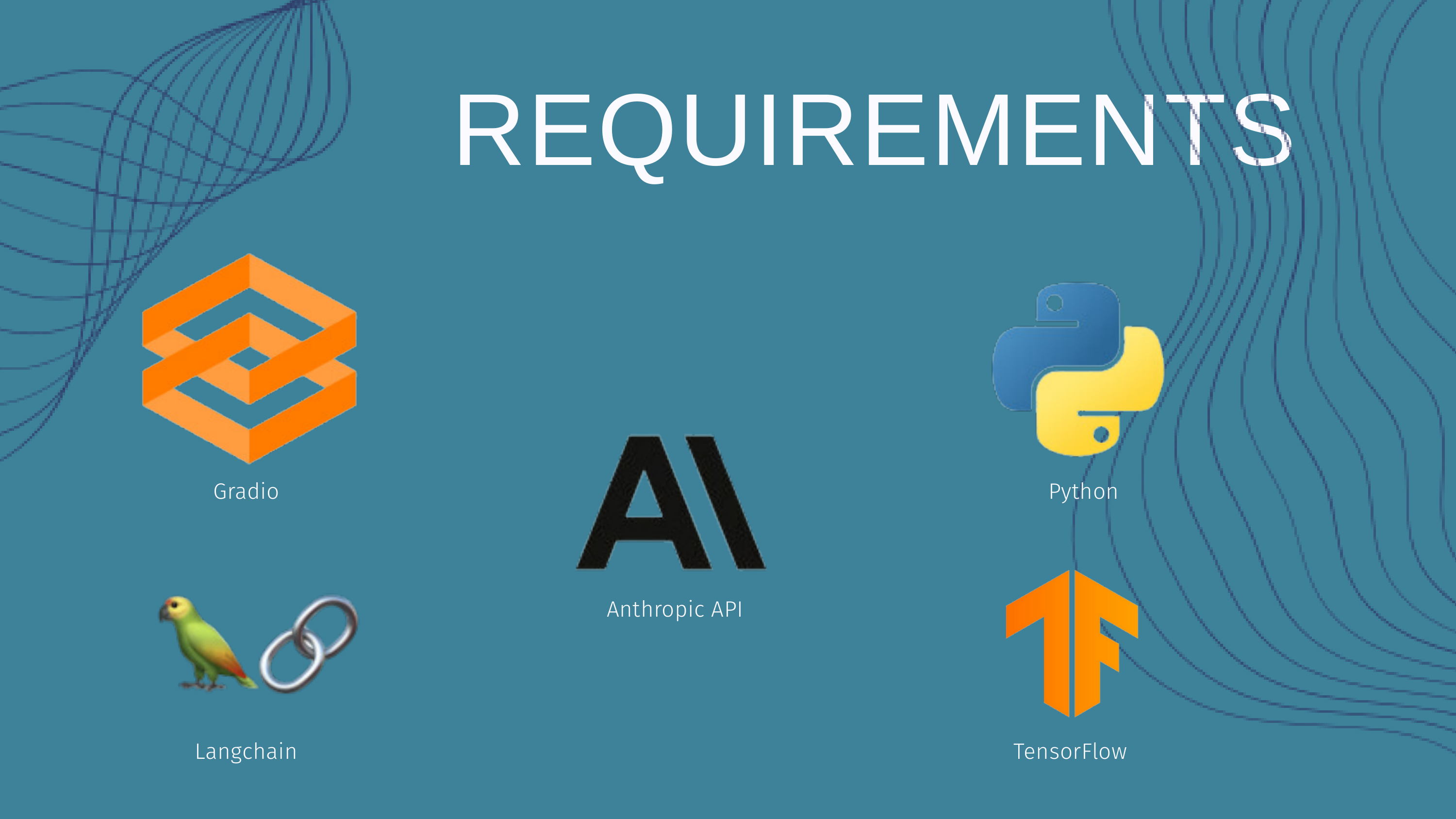

REQUIREMENTS

Gradio
Python

Anthropic API
Langchain
TensorFlow